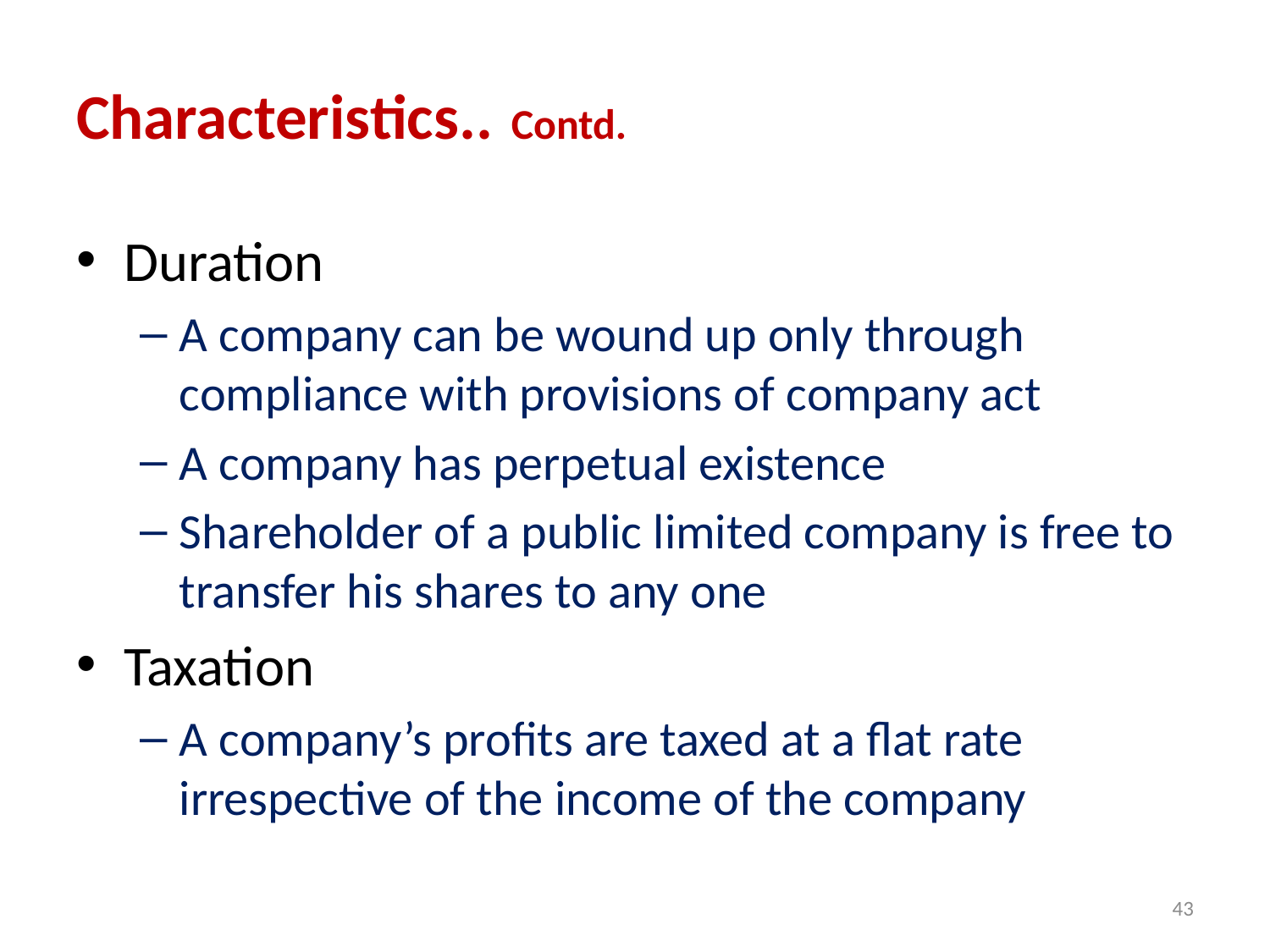

# Characteristics.. Contd.
Duration
A company can be wound up only through compliance with provisions of company act
A company has perpetual existence
Shareholder of a public limited company is free to transfer his shares to any one
Taxation
A company’s profits are taxed at a flat rate irrespective of the income of the company

43